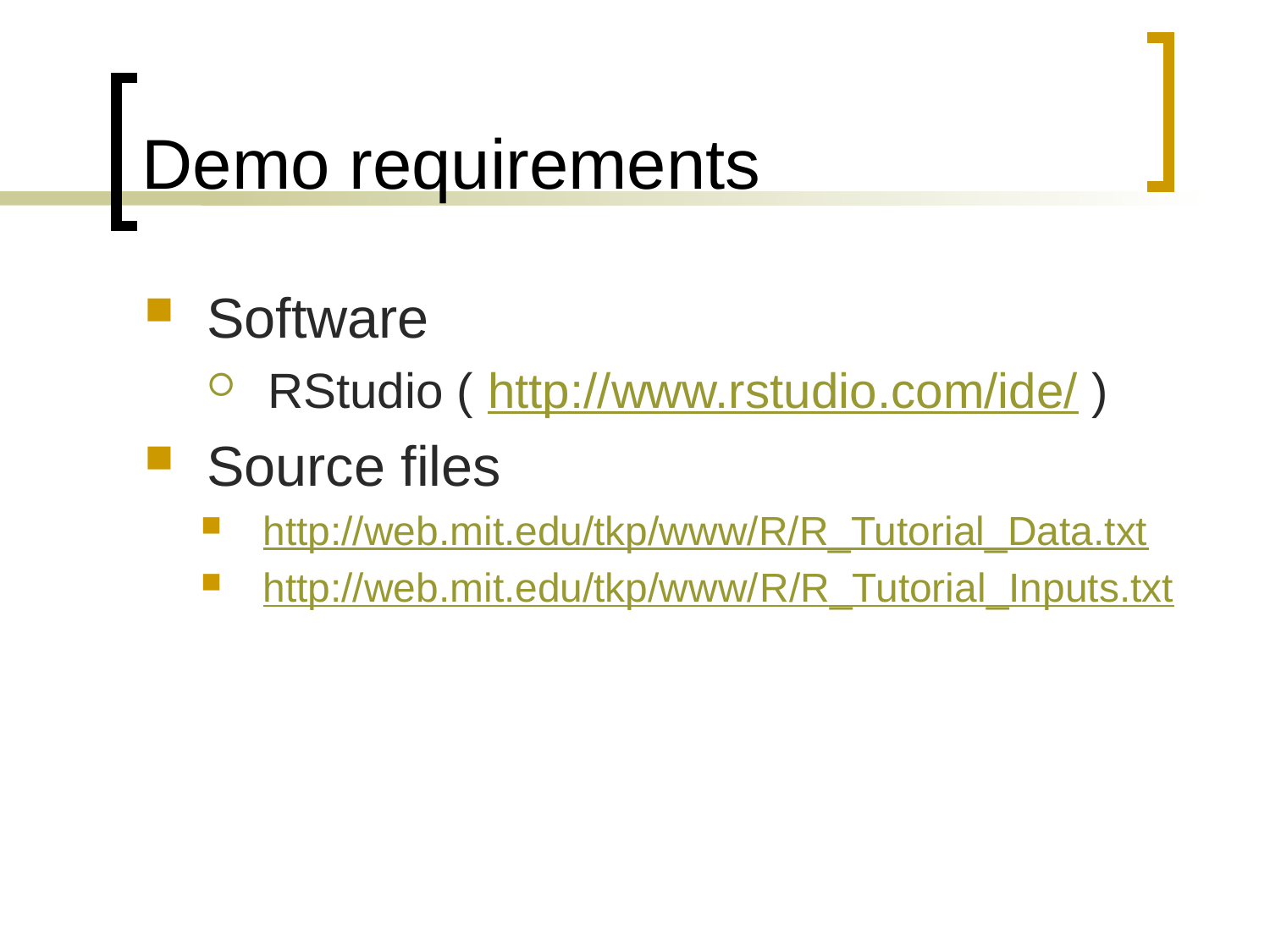

# Demo requirements
Software
RStudio ( http://www.rstudio.com/ide/ )
Source files
http://web.mit.edu/tkp/www/R/R_Tutorial_Data.txt
http://web.mit.edu/tkp/www/R/R_Tutorial_Inputs.txt